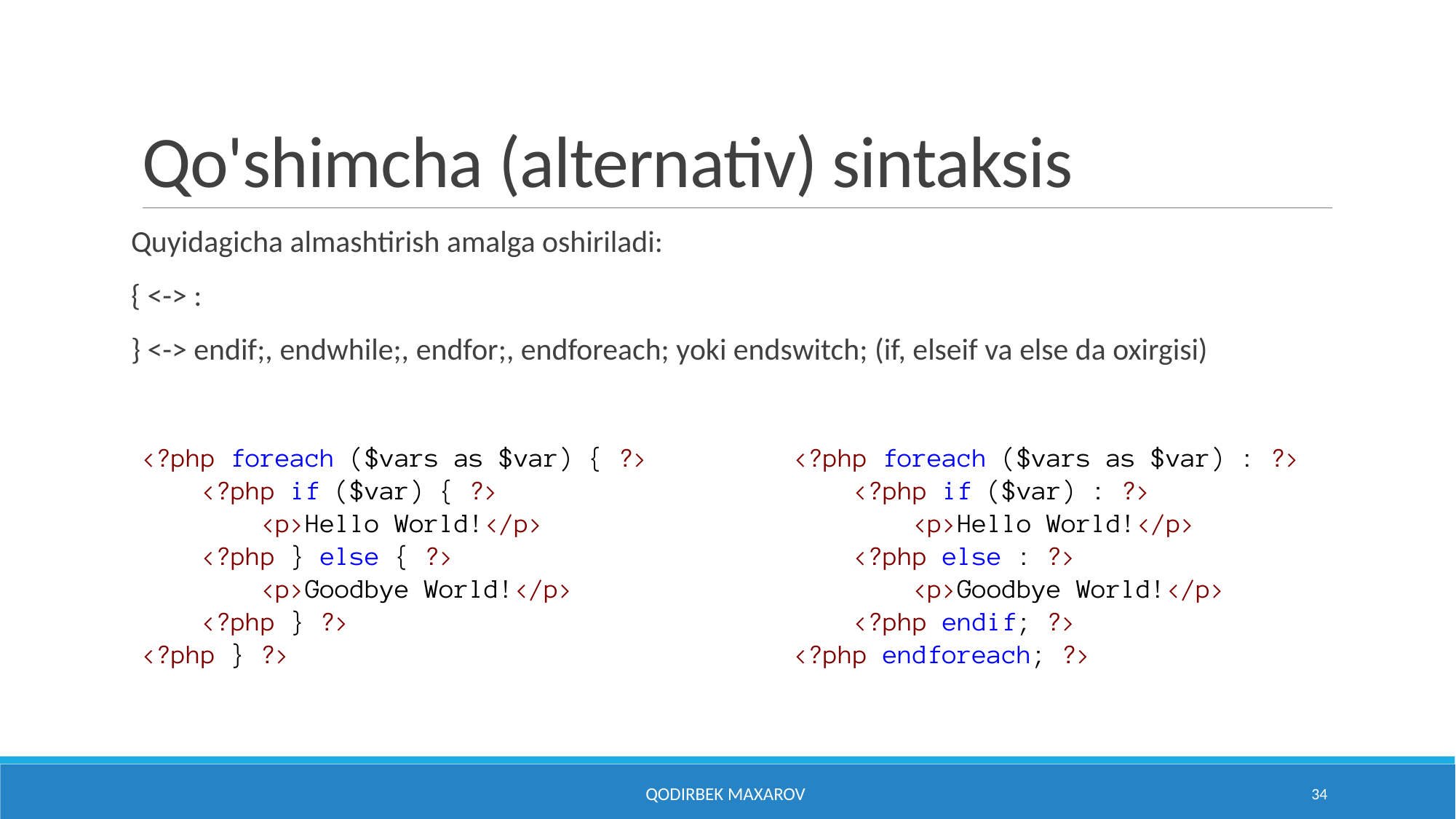

# Qo'shimcha (alternativ) sintaksis
Quyidagicha almashtirish amalga oshiriladi:
{ <-> :
} <-> endif;, endwhile;, endfor;, endforeach; yoki endswitch; (if, elseif va else da oxirgisi)
<?php foreach ($vars as $var) { ?>
    <?php if ($var) { ?>
        <p>Hello World!</p>
    <?php } else { ?>
        <p>Goodbye World!</p>
    <?php } ?>
<?php } ?>
<?php foreach ($vars as $var) : ?>
    <?php if ($var) : ?>
        <p>Hello World!</p>
    <?php else : ?>
        <p>Goodbye World!</p>
    <?php endif; ?>
<?php endforeach; ?>
Qodirbek Maxarov
34